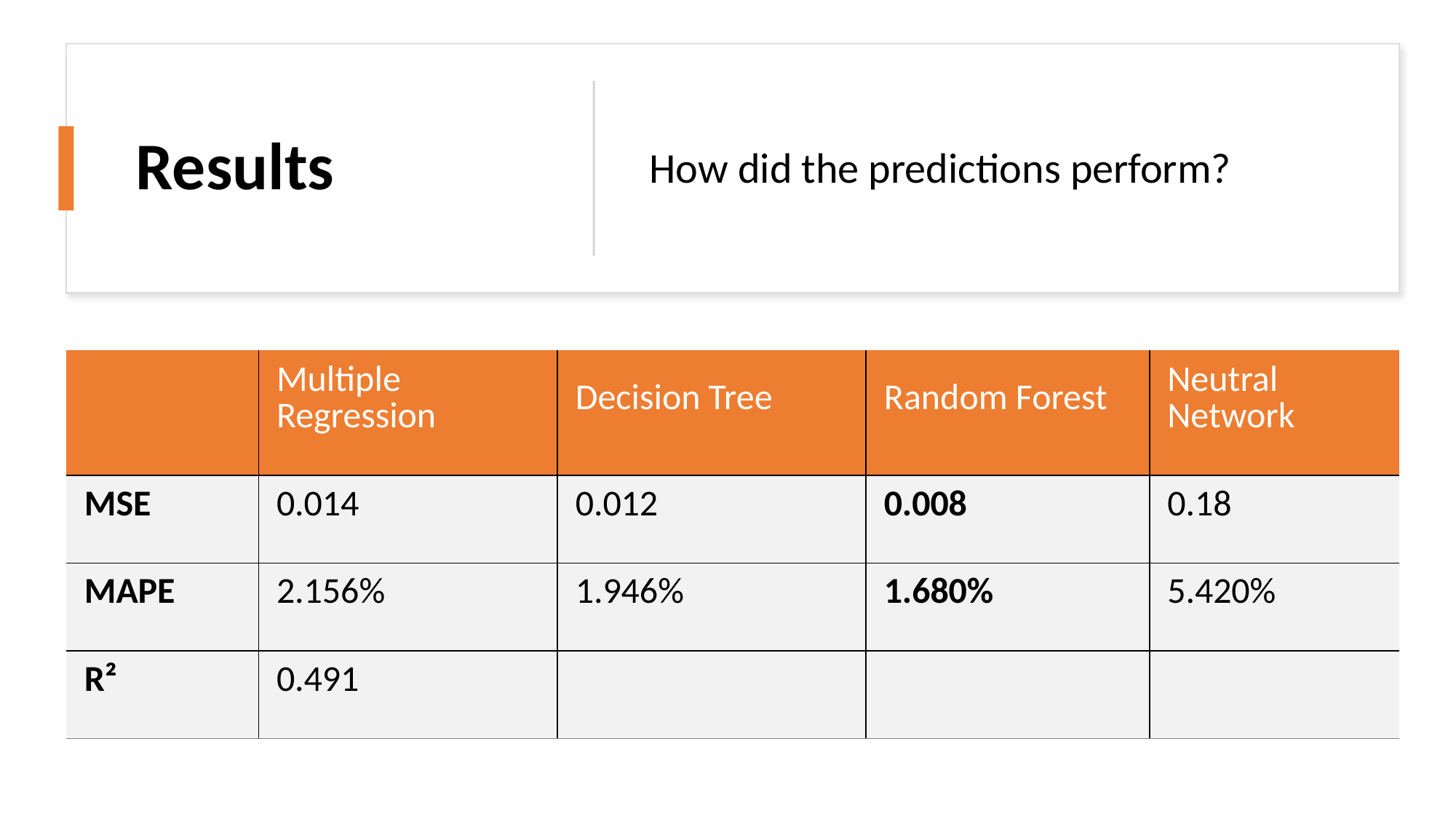

# Results

How did the predictions perform?

|  | Multiple Regression | Decision Tree | Random Forest | Neutral Network |
| --- | --- | --- | --- | --- |
| MSE | 0.014 | 0.012 | 0.008 | 0.18 |
| MAPE | 2.156% | 1.946% | 1.680% | 5.420% |
| R² | 0.491 |  |  |  |